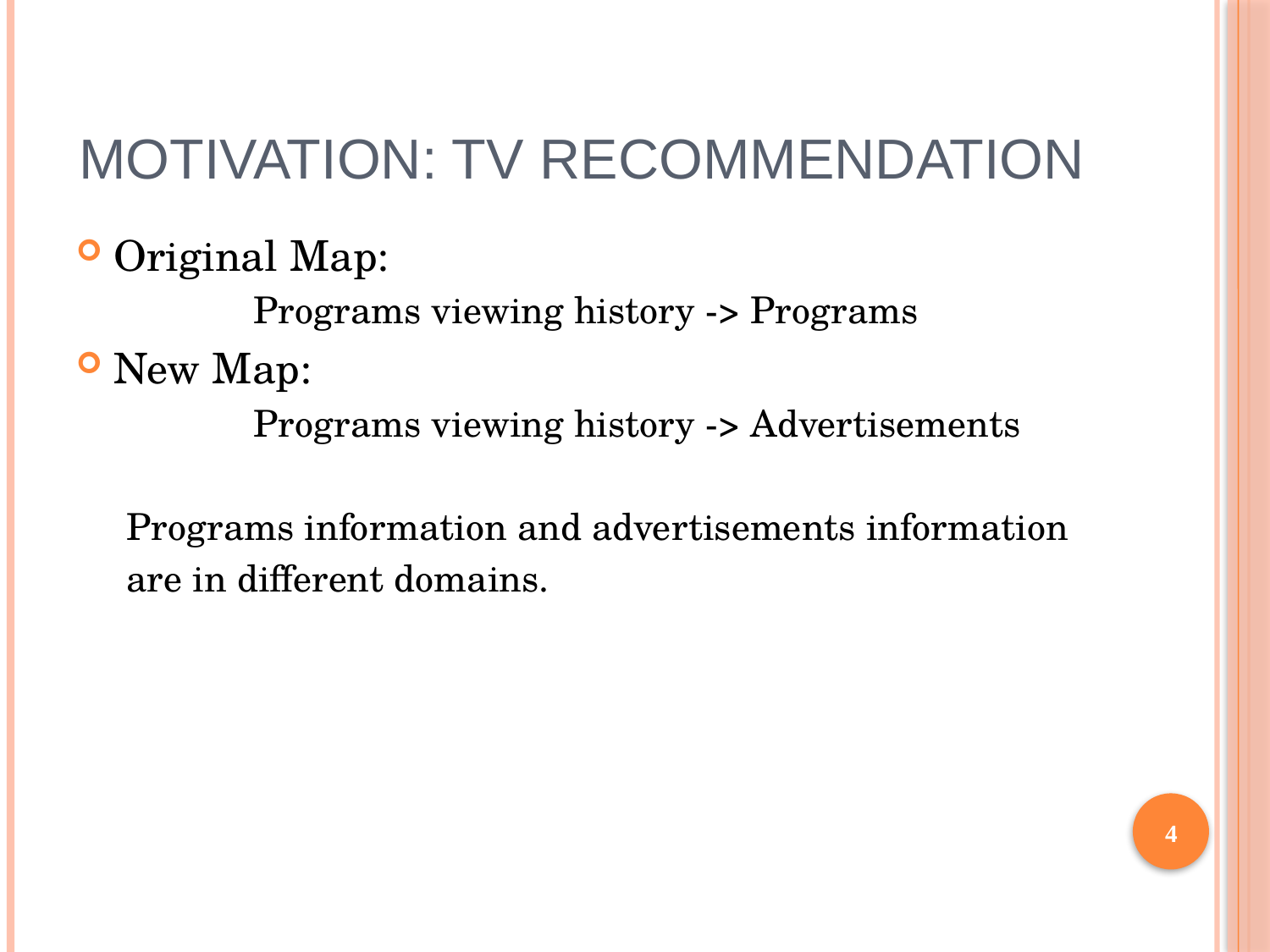

# Motivation: TV Recommendation
Original Map:
	Programs viewing history -> Programs
New Map:
	Programs viewing history -> Advertisements

Programs information and advertisements information
are in different domains.
4